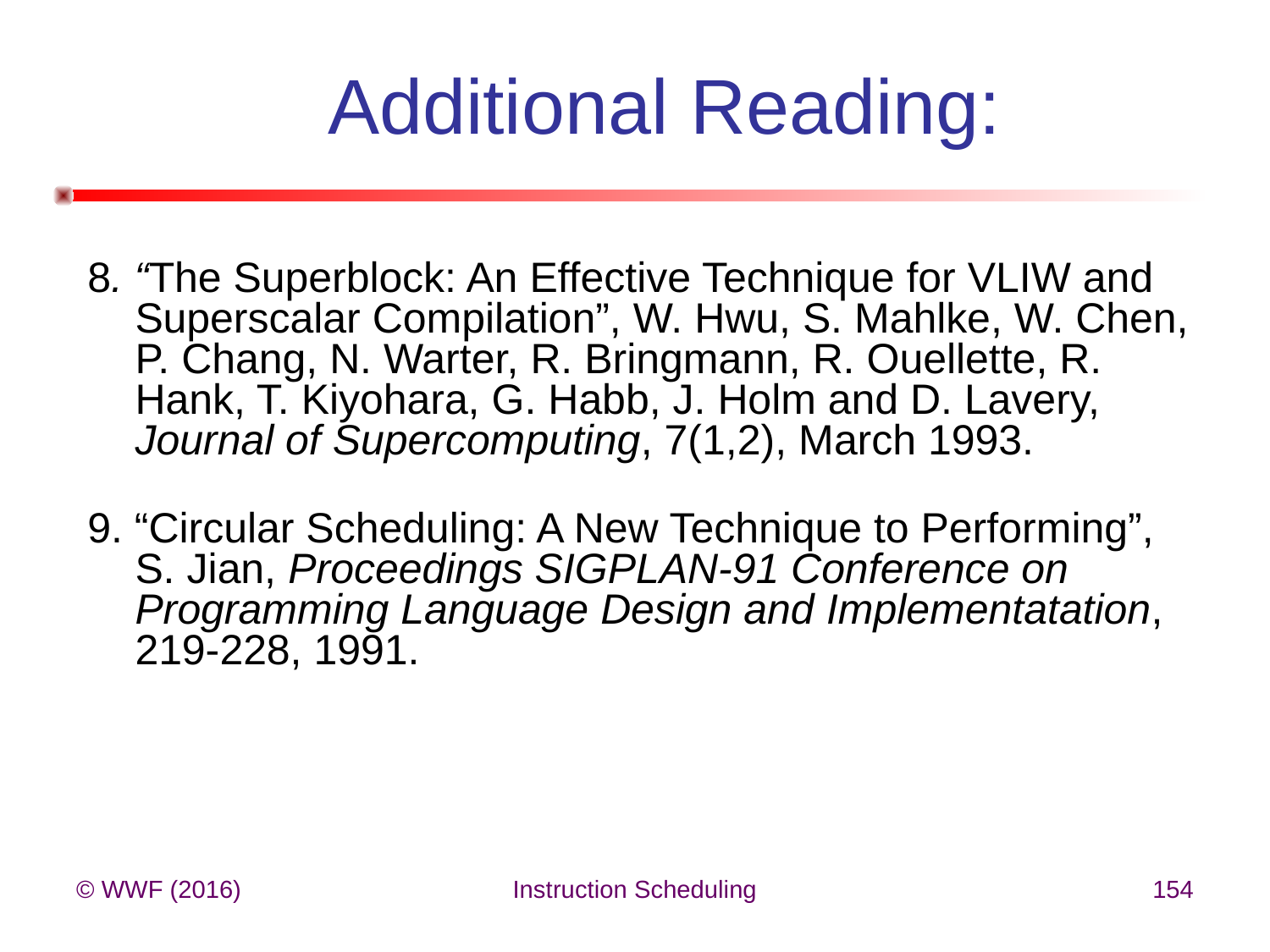

# Additional Reading:
8. “The Superblock: An Effective Technique for VLIW and Superscalar Compilation”, W. Hwu, S. Mahlke, W. Chen, P. Chang, N. Warter, R. Bringmann, R. Ouellette, R. Hank, T. Kiyohara, G. Habb, J. Holm and D. Lavery, Journal of Supercomputing, 7(1,2), March 1993.

9. “Circular Scheduling: A New Technique to Performing”, S. Jian, Proceedings SIGPLAN-91 Conference on Programming Language Design and Implementatation, 219-228, 1991.

© WWF (2016)
Instruction Scheduling
154